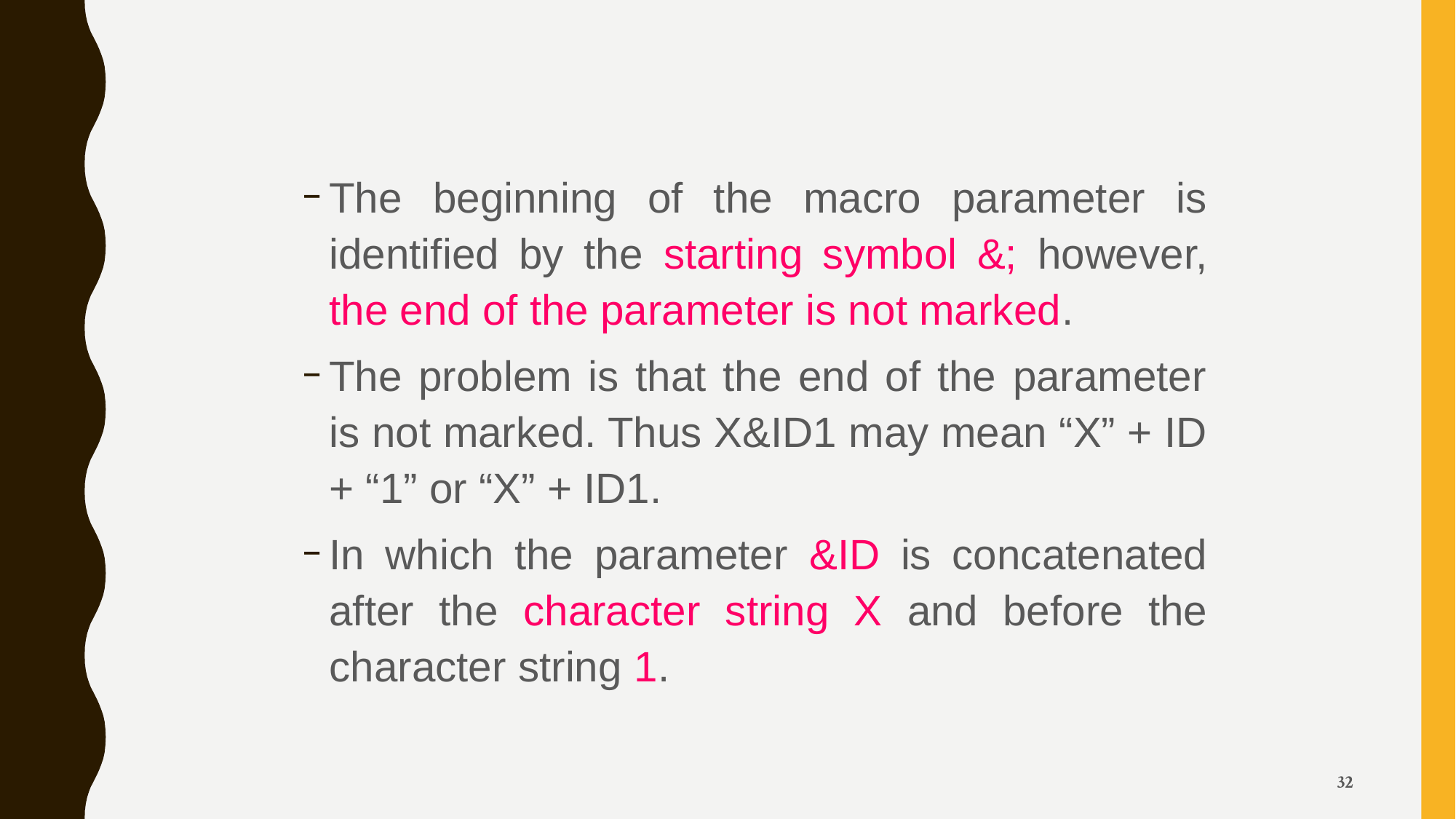

The beginning of the macro parameter is identified by the starting symbol &; however, the end of the parameter is not marked.
The problem is that the end of the parameter is not marked. Thus X&ID1 may mean “X” + ID + “1” or “X” + ID1.
In which the parameter &ID is concatenated after the character string X and before the character string 1.

32